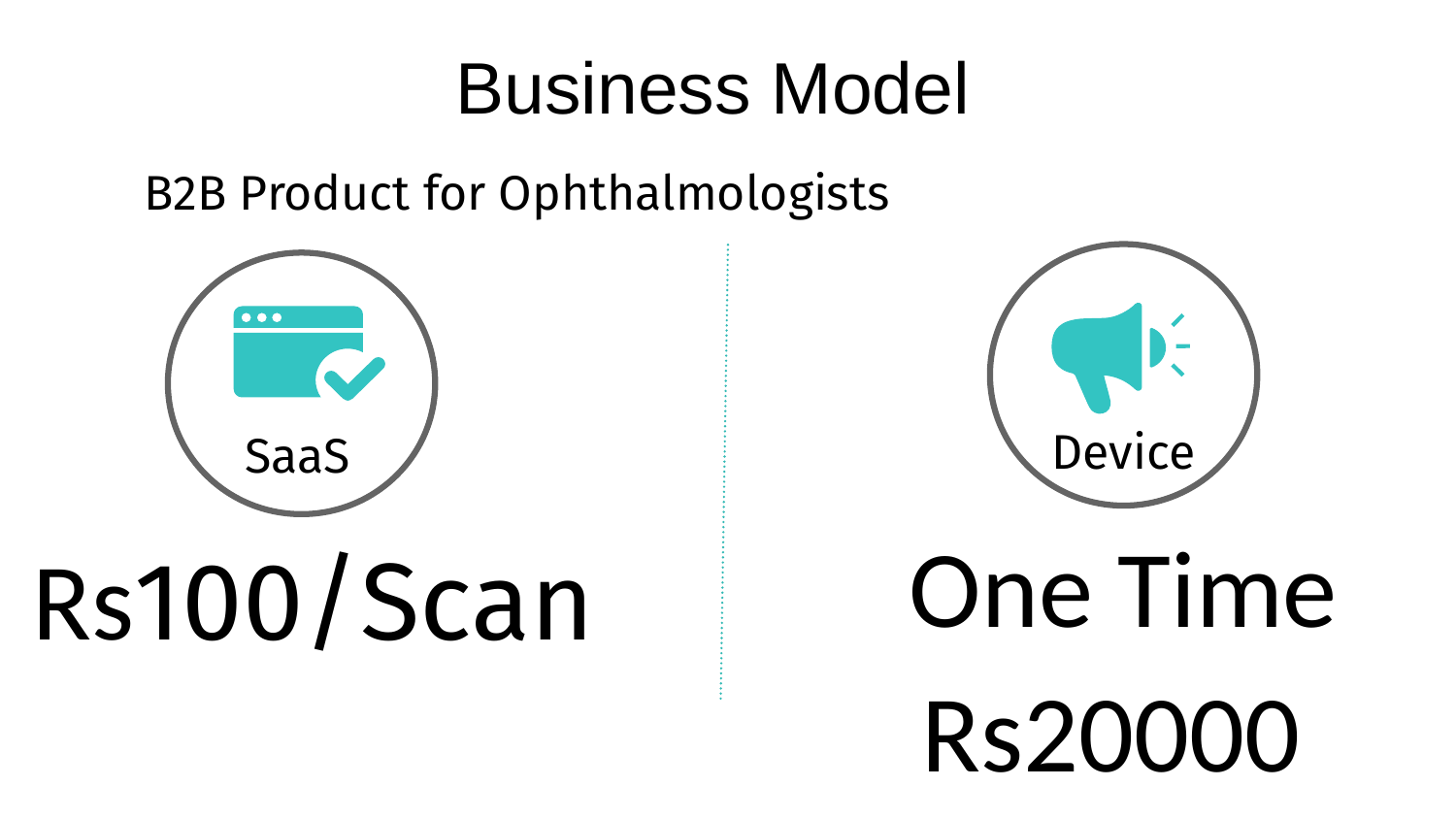

# Business Model
B2B Product for Ophthalmologists

Device
SaaS
One Time Rs20000

 Rs100/Scan